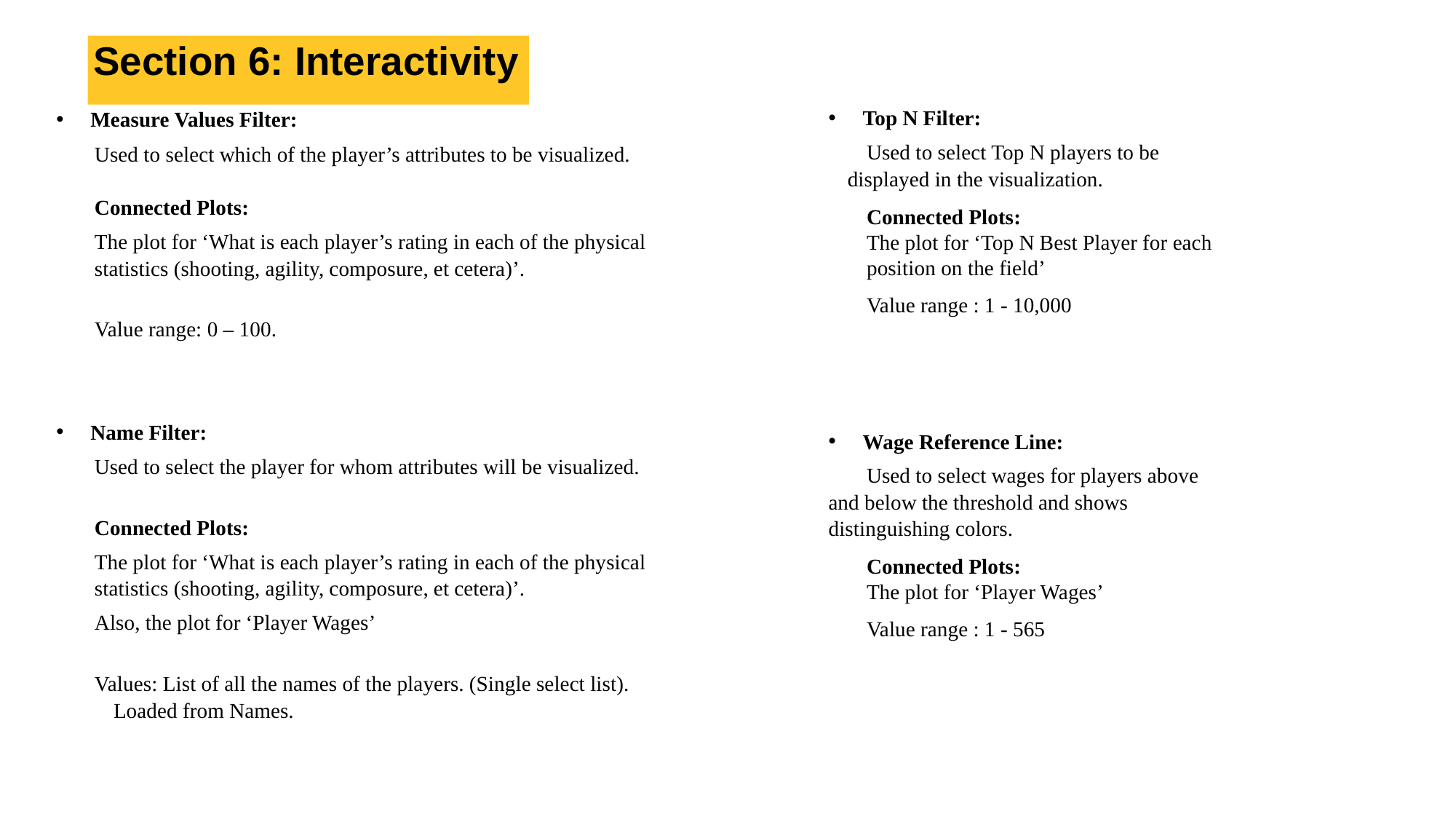

Section 6: Interactivity
Top N Filter:
Used to select Top N players to be displayed in the visualization.
Connected Plots:
The plot for ‘Top N Best Player for each position on the field’
Value range : 1 - 10,000

Wage Reference Line:
Used to select wages for players above and below the threshold and shows distinguishing colors.
Connected Plots:
The plot for ‘Player Wages’
Value range : 1 - 565
Measure Values Filter:
Used to select which of the player’s attributes to be visualized.
Connected Plots:
The plot for ‘What is each player’s rating in each of the physical statistics (shooting, agility, composure, et cetera)’.
Value range: 0 – 100.

Name Filter:
Used to select the player for whom attributes will be visualized.
Connected Plots:
The plot for ‘What is each player’s rating in each of the physical statistics (shooting, agility, composure, et cetera)’.
Also, the plot for ‘Player Wages’
Values: List of all the names of the players. (Single select list). Loaded from Names.